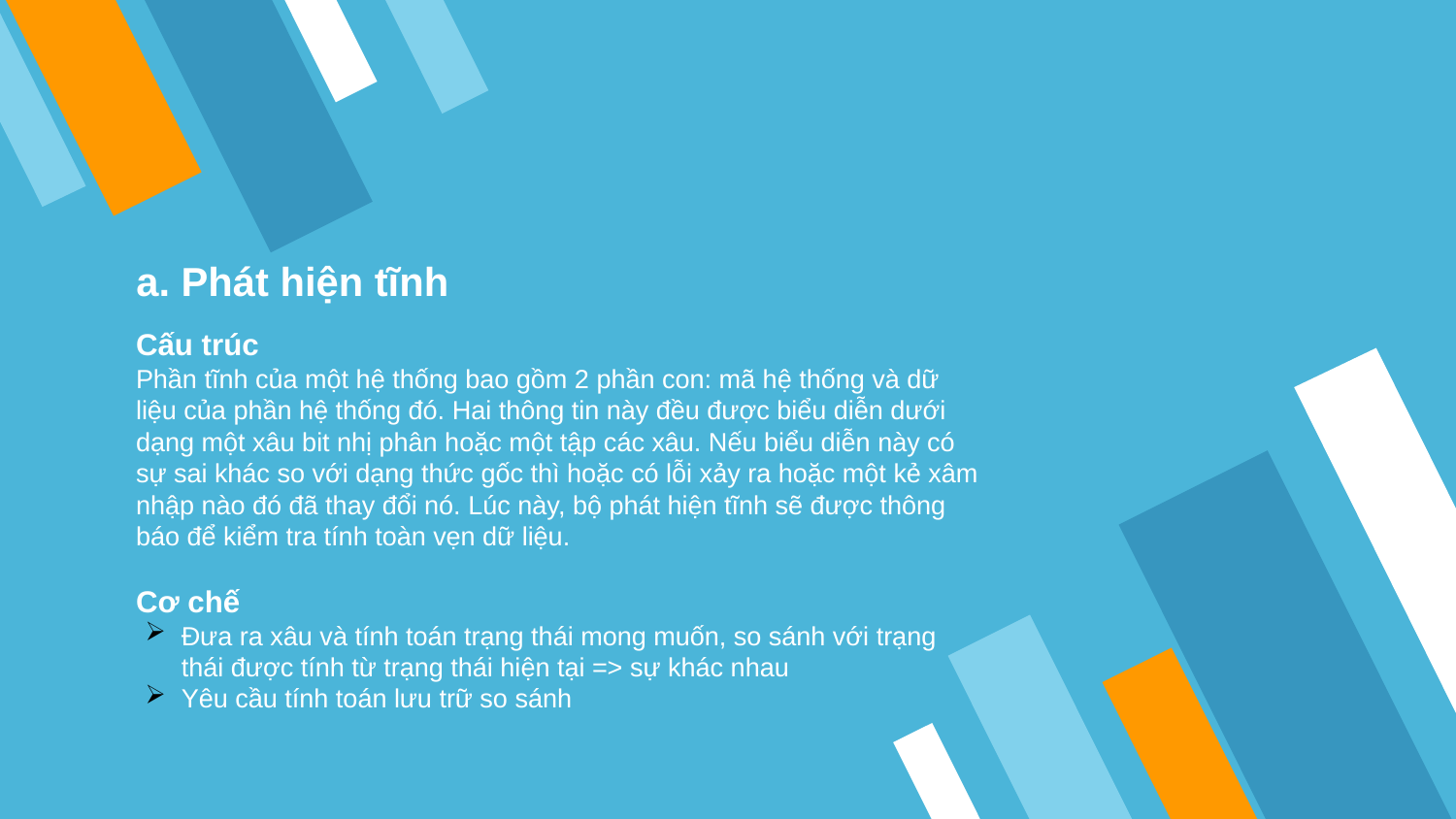

16
# a. Phát hiện tĩnh
Cấu trúc
Phần tĩnh của một hệ thống bao gồm 2 phần con: mã hệ thống và dữ liệu của phần hệ thống đó. Hai thông tin này đều được biểu diễn dưới dạng một xâu bit nhị phân hoặc một tập các xâu. Nếu biểu diễn này có sự sai khác so với dạng thức gốc thì hoặc có lỗi xảy ra hoặc một kẻ xâm nhập nào đó đã thay đổi nó. Lúc này, bộ phát hiện tĩnh sẽ được thông báo để kiểm tra tính toàn vẹn dữ liệu.

Cơ chế
Đưa ra xâu và tính toán trạng thái mong muốn, so sánh với trạng thái được tính từ trạng thái hiện tại => sự khác nhau
Yêu cầu tính toán lưu trữ so sánh